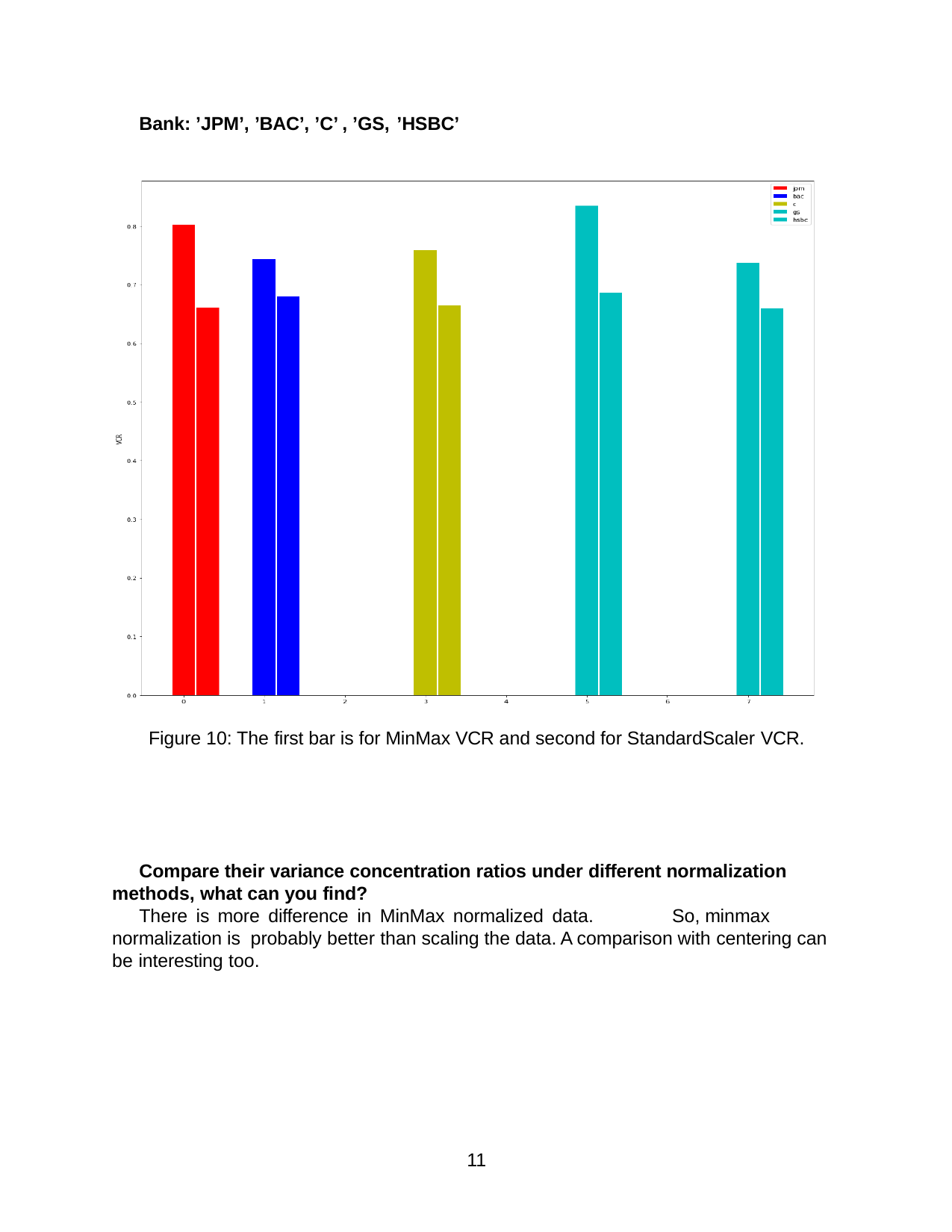

Bank: ’JPM’, ’BAC’, ’C’ , ’GS, ’HSBC’

Figure 10: The first bar is for MinMax VCR and second for StandardScaler VCR.
Compare their variance concentration ratios under different normalization  methods, what can you find?
There is more difference in MinMax normalized data.	So, minmax normalization is  probably better than scaling the data. A comparison with centering can be interesting too.
11